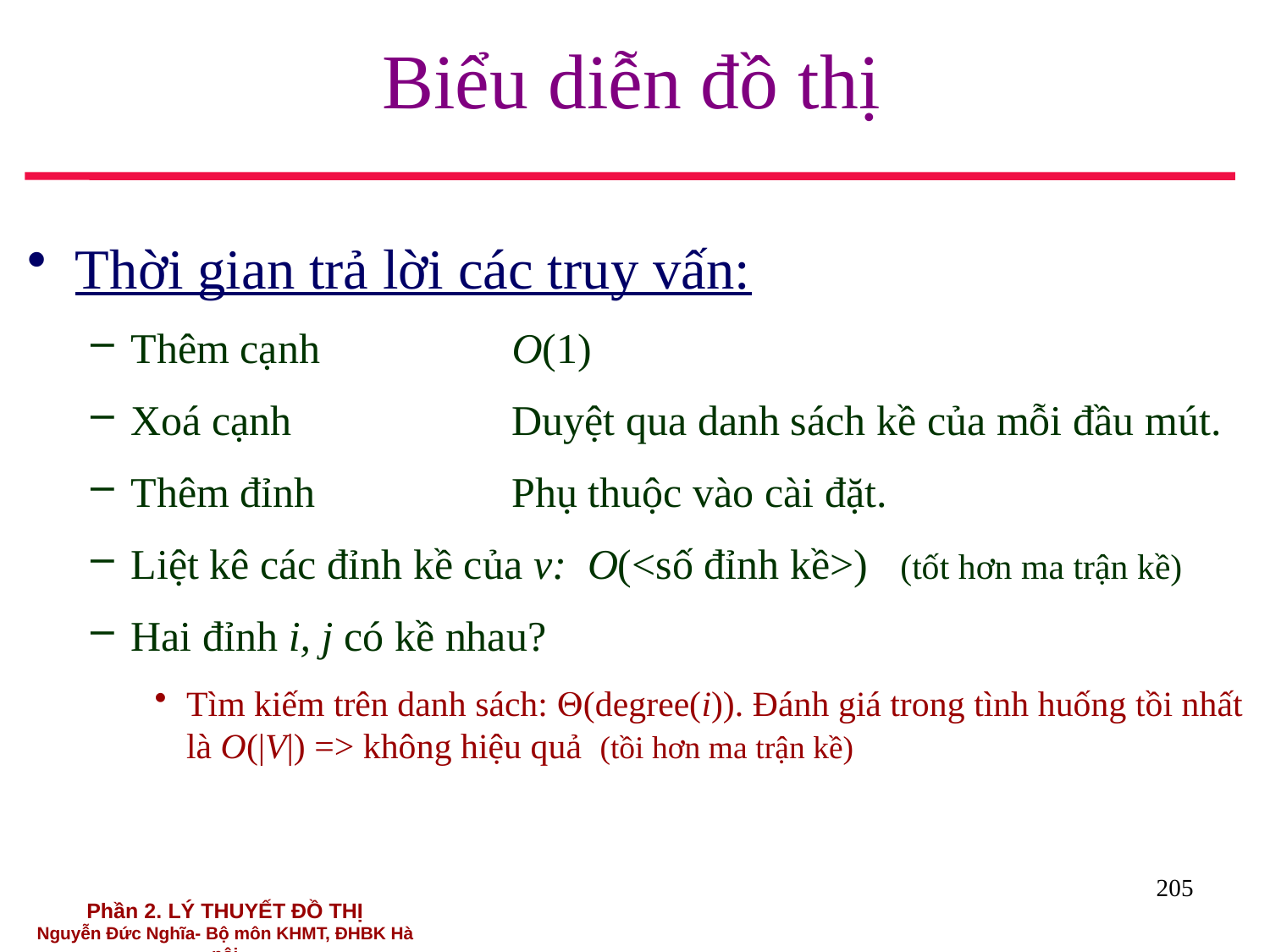

# Biểu diễn đồ thị
Thời gian trả lời các truy vấn:
Thêm cạnh		O(1)
Xoá cạnh		Duyệt qua danh sách kề của mỗi đầu mút.
Thêm đỉnh		Phụ thuộc vào cài đặt.
Liệt kê các đỉnh kề của v:  O(<số đỉnh kề>)   (tốt hơn ma trận kề)
Hai đỉnh i, j có kề nhau?
Tìm kiếm trên danh sách: Θ(degree(i)). Đánh giá trong tình huống tồi nhất là O(|V|) => không hiệu quả  (tồi hơn ma trận kề)

205
Phần 2. LÝ THUYẾT ĐỒ THỊ
Nguyễn Đức Nghĩa- Bộ môn KHMT, ĐHBK Hà nội